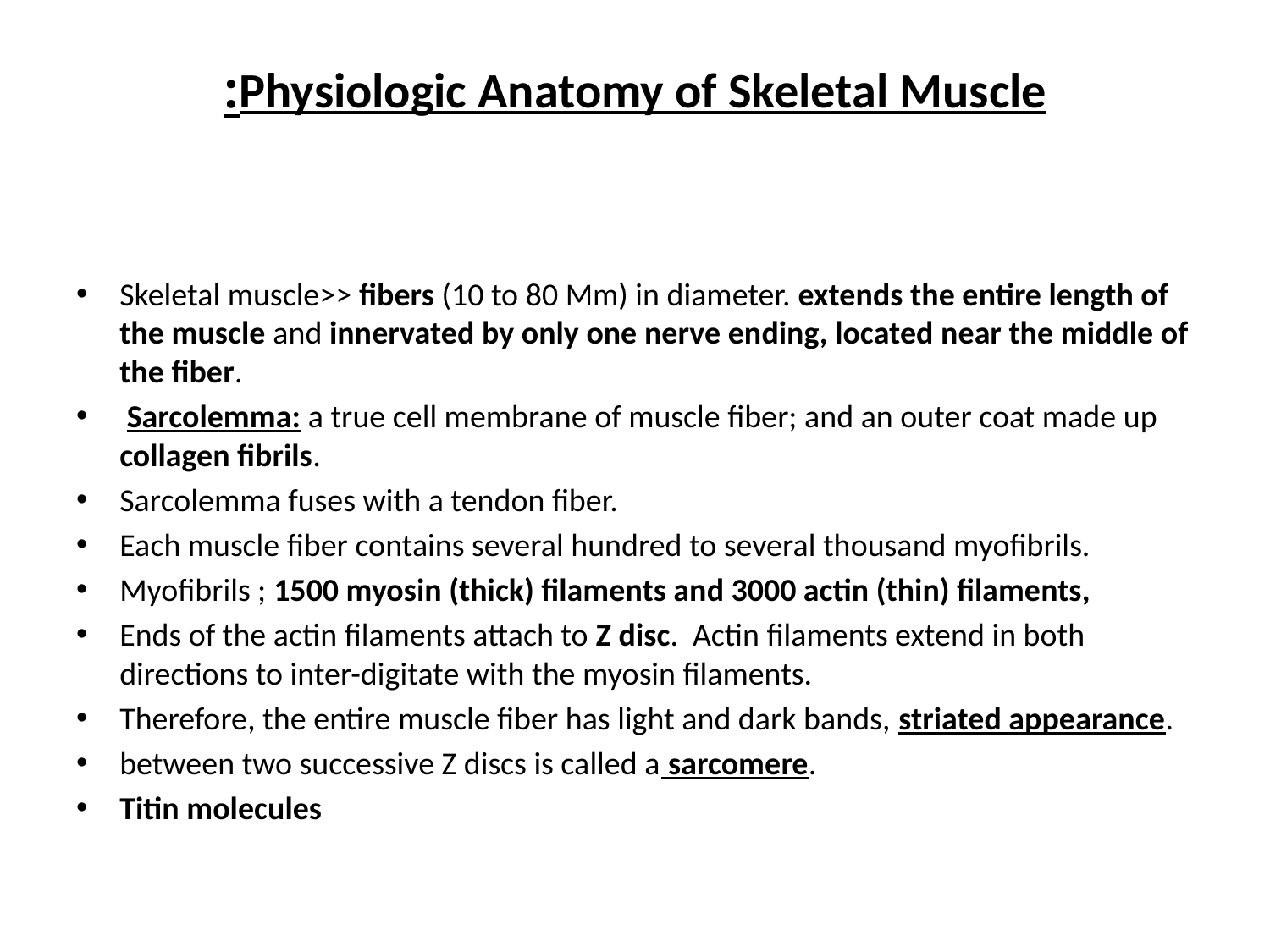

# Physiologic Anatomy of Skeletal Muscle:

Skeletal muscle>> fibers (10 to 80 Mm) in diameter. extends the entire length of the muscle and innervated by only one nerve ending, located near the middle of the fiber.
 Sarcolemma: a true cell membrane of muscle fiber; and an outer coat made up collagen fibrils.
Sarcolemma fuses with a tendon fiber.
Each muscle fiber contains several hundred to several thousand myofibrils.
Myofibrils ; 1500 myosin (thick) filaments and 3000 actin (thin) filaments,
Ends of the actin filaments attach to Z disc.  Actin filaments extend in both directions to inter-digitate with the myosin filaments.
Therefore, the entire muscle fiber has light and dark bands, striated appearance.
between two successive Z discs is called a sarcomere.
Titin molecules